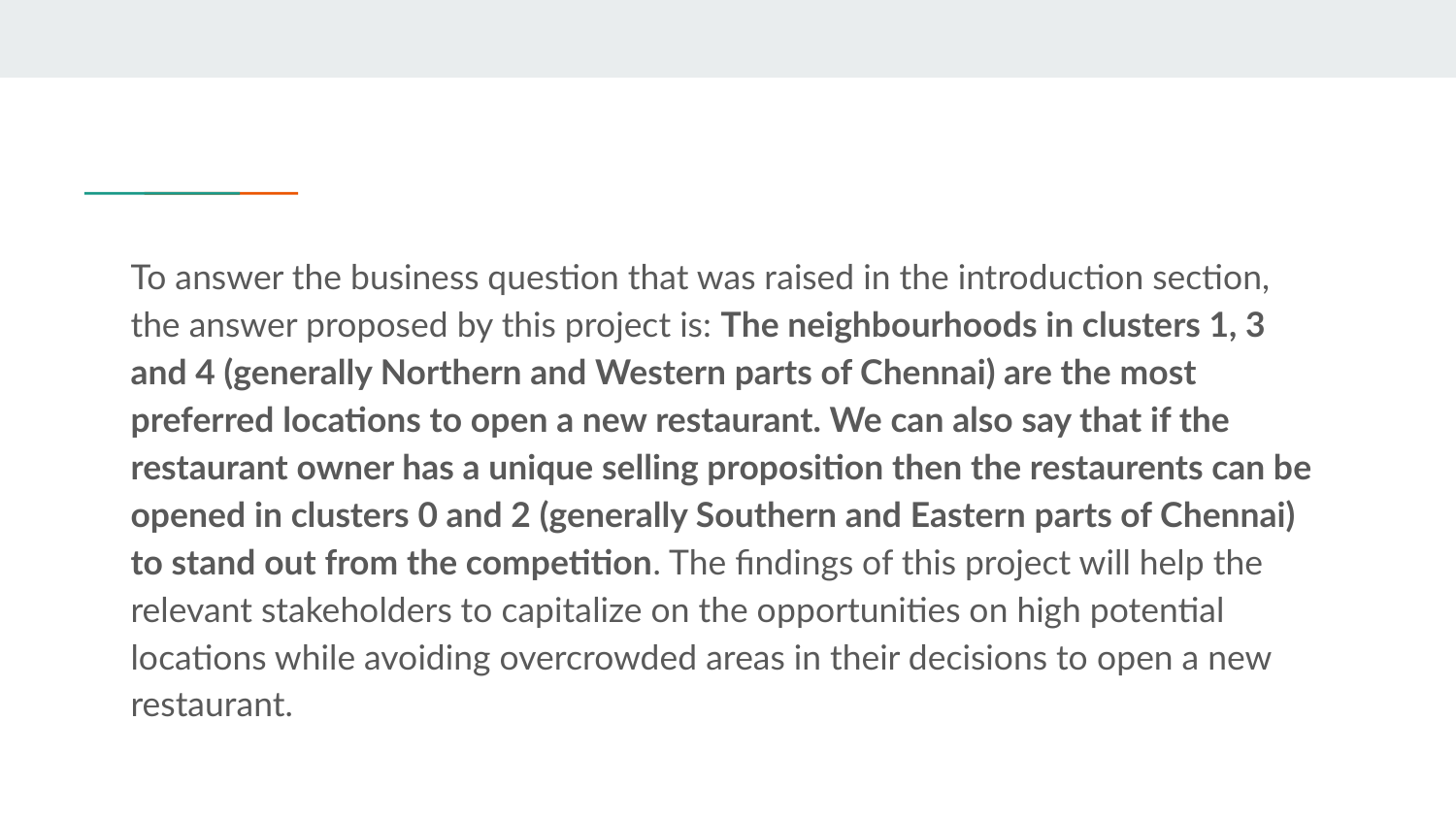

To answer the business question that was raised in the introduction section, the answer proposed by this project is: The neighbourhoods in clusters 1, 3 and 4 (generally Northern and Western parts of Chennai) are the most preferred locations to open a new restaurant. We can also say that if the restaurant owner has a unique selling proposition then the restaurents can be opened in clusters 0 and 2 (generally Southern and Eastern parts of Chennai) to stand out from the competition. The findings of this project will help the relevant stakeholders to capitalize on the opportunities on high potential locations while avoiding overcrowded areas in their decisions to open a new restaurant.